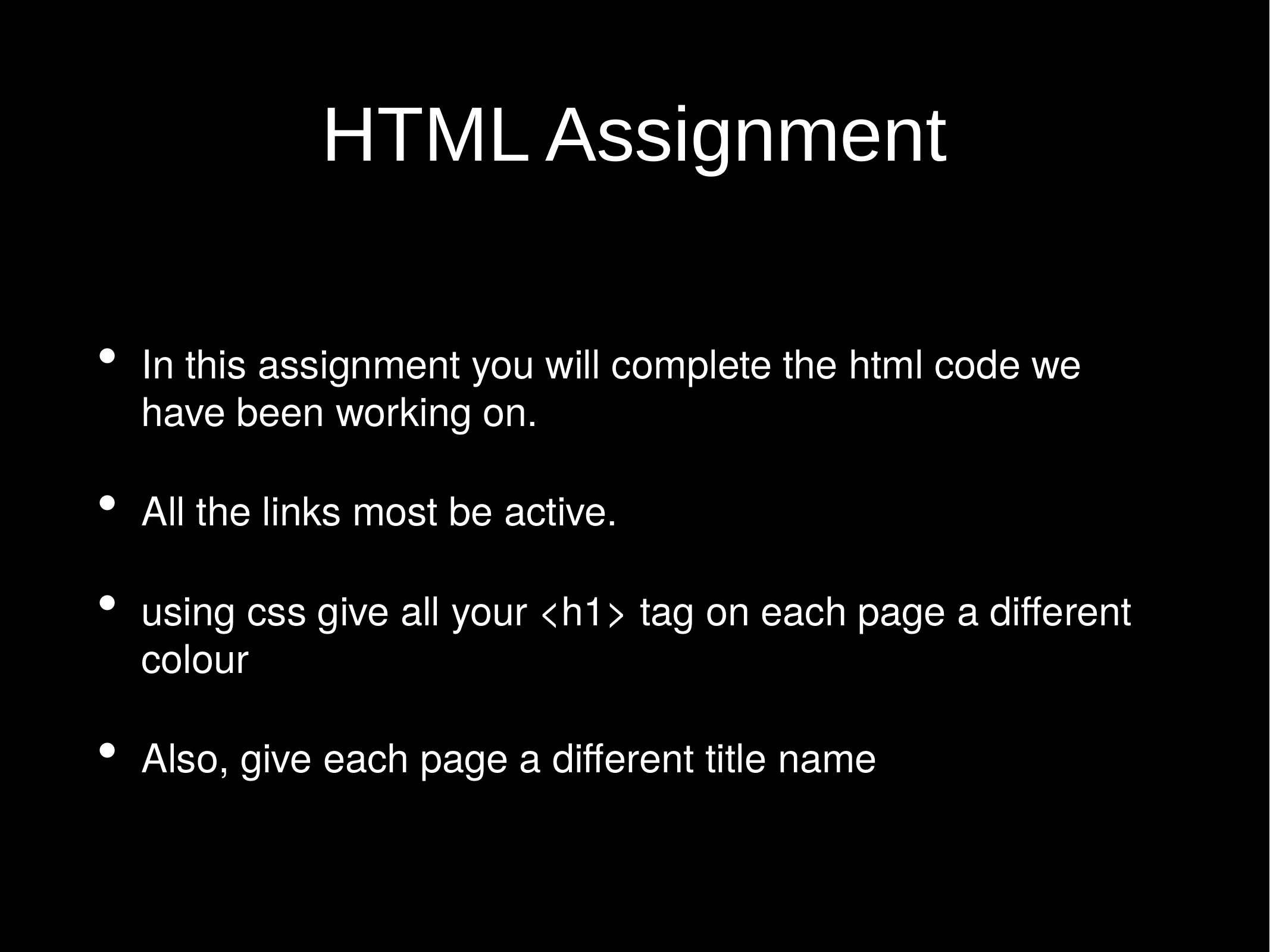

# HTML Assignment
In this assignment you will complete the html code we have been working on.
All the links most be active.
using css give all your <h1> tag on each page a different colour
Also, give each page a different title name